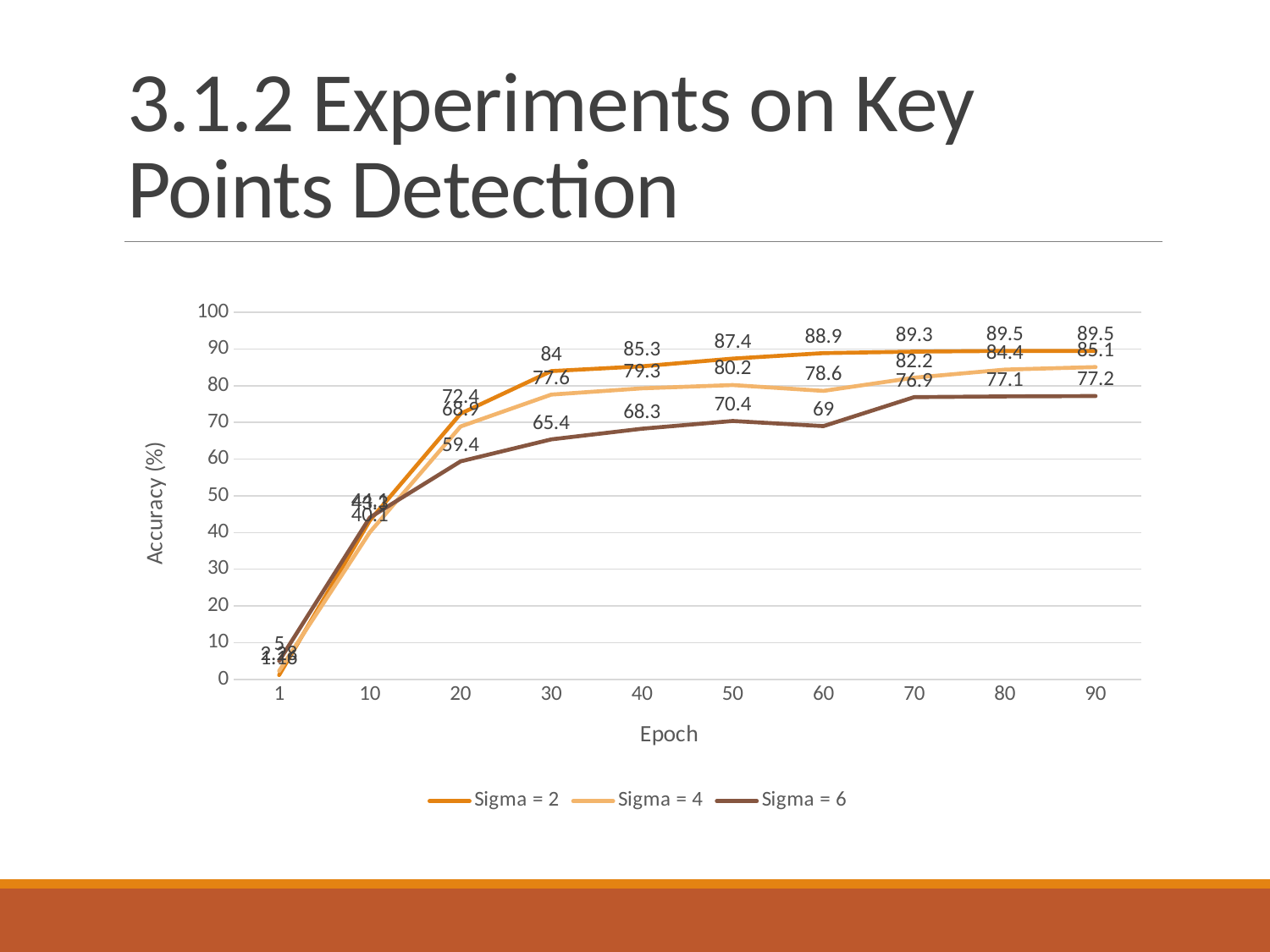

# 3.1.2 Experiments on Key Points Detection

### Chart

| Category | Sigma = 2 | Sigma = 4 | Sigma = 6 |
|---|---|---|---|
| 1 | 1.16 | 2.28 | 5.0 |
| 10 | 43.3 | 40.1 | 44.1 |
| 20 | 72.4 | 68.9 | 59.4 |
| 30 | 84.0 | 77.6 | 65.4 |
| 40 | 85.3 | 79.3 | 68.3 |
| 50 | 87.4 | 80.2 | 70.4 |
| 60 | 88.9 | 78.6 | 69.0 |
| 70 | 89.3 | 82.2 | 76.9 |
| 80 | 89.5 | 84.4 | 77.1 |
| 90 | 89.5 | 85.1 | 77.2 |